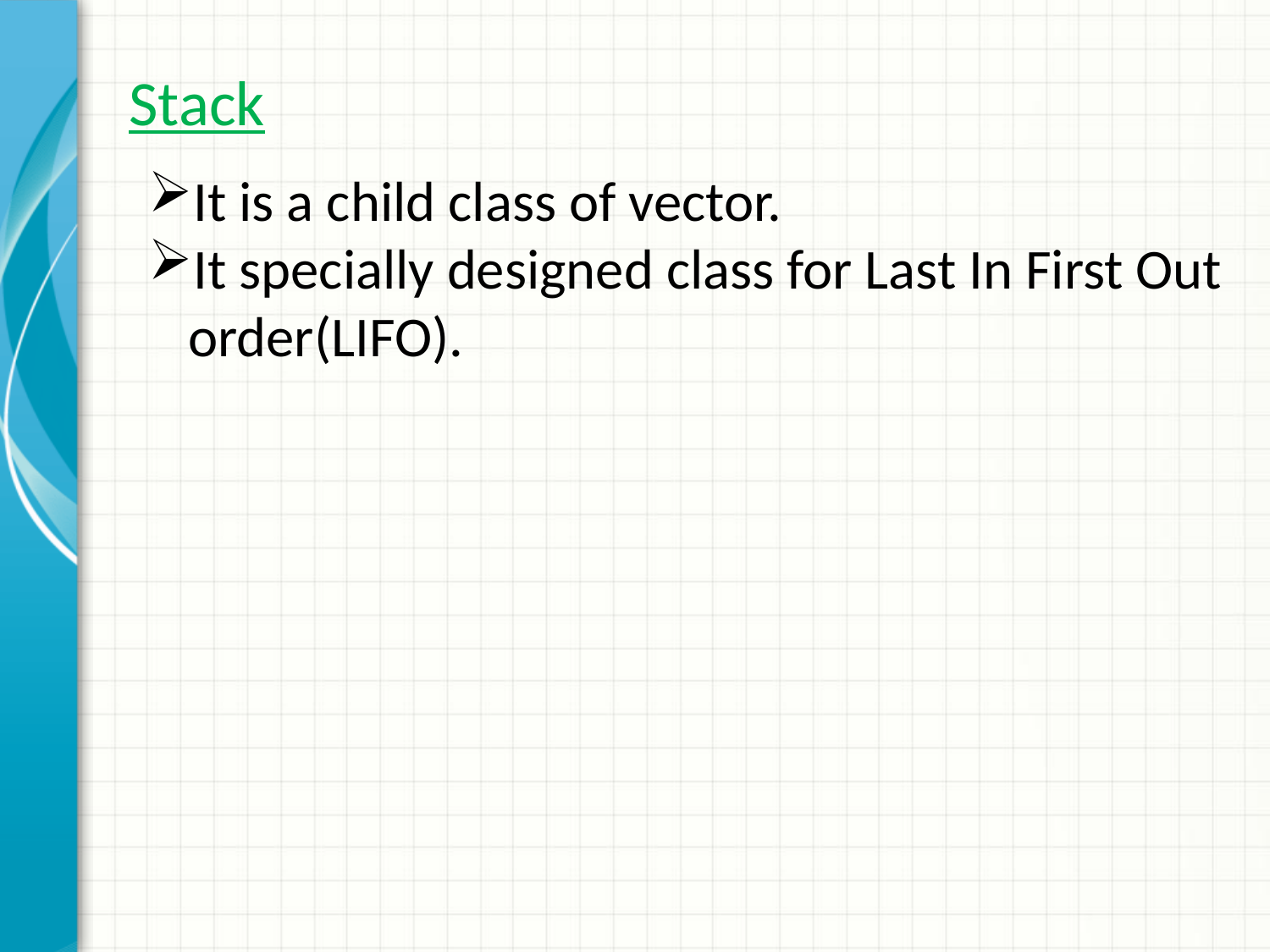

# Stack
It is a child class of vector.
It specially designed class for Last In First Out order(LIFO).